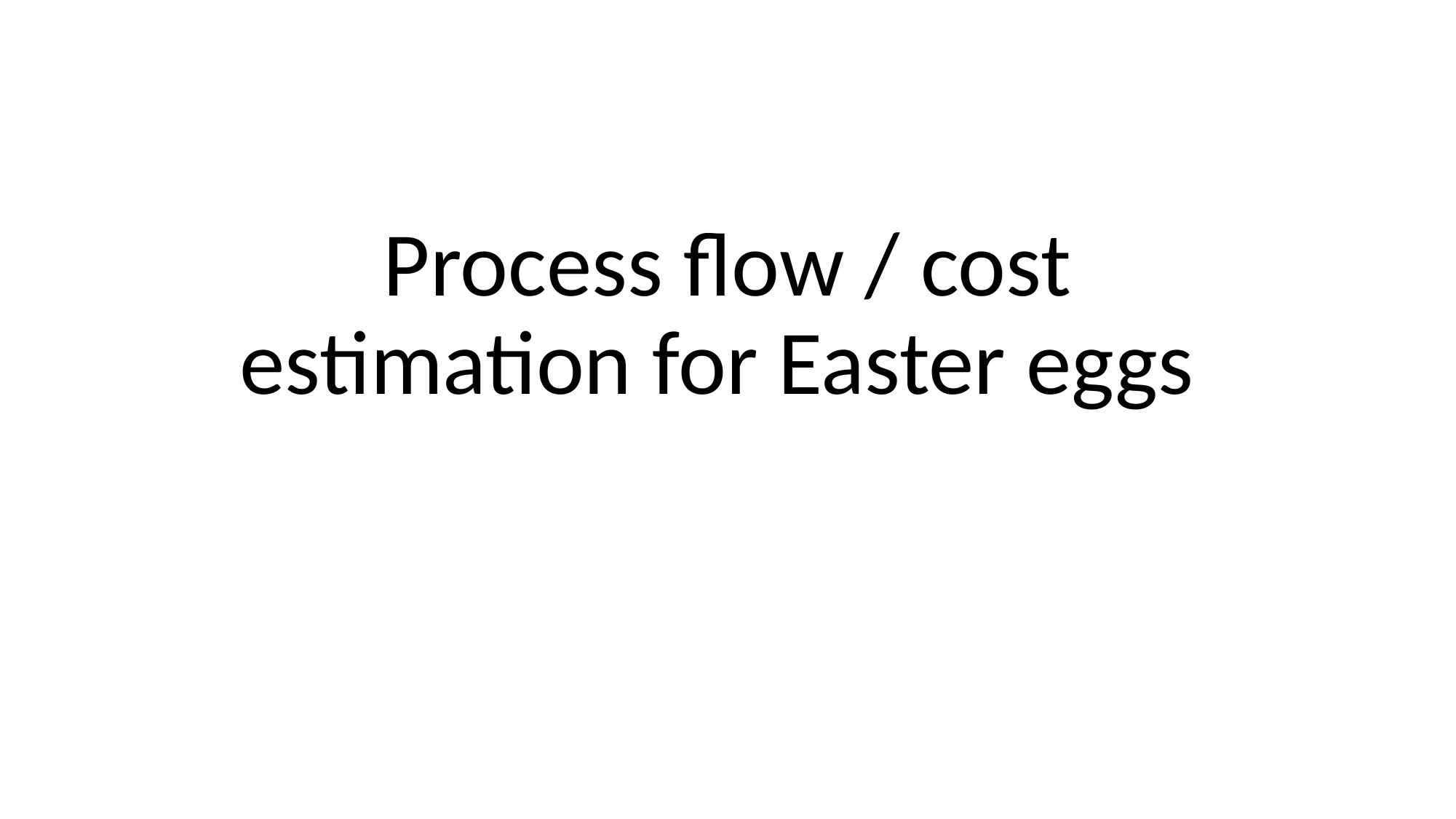

# Process flow / cost estimation for Easter eggs